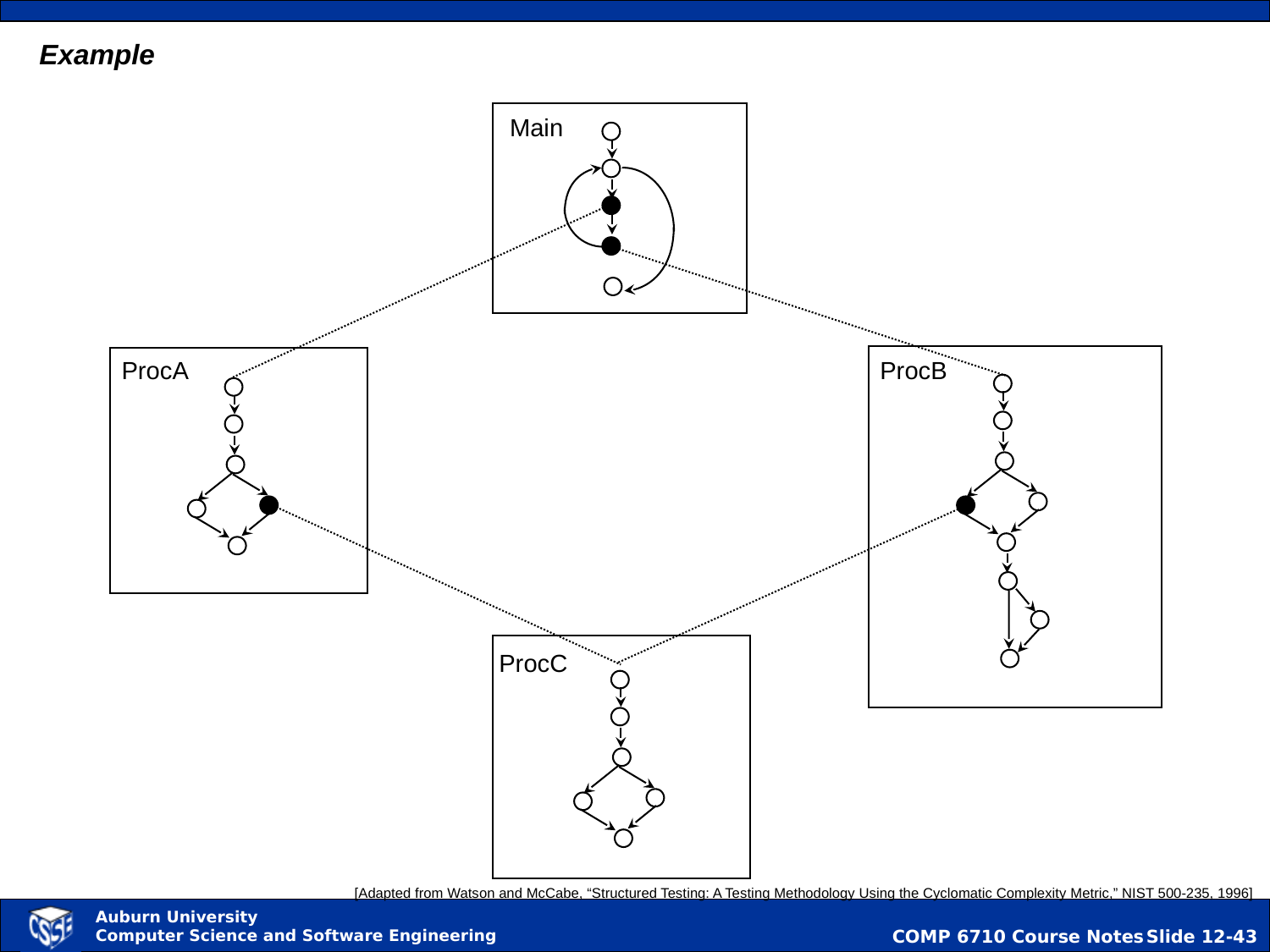

Example

Main

ProcA
ProcB

ProcC

[Adapted from Watson and McCabe, “Structured Testing: A Testing Methodology Using the Cyclomatic Complexity Metric,” NIST 500-235, 1996]